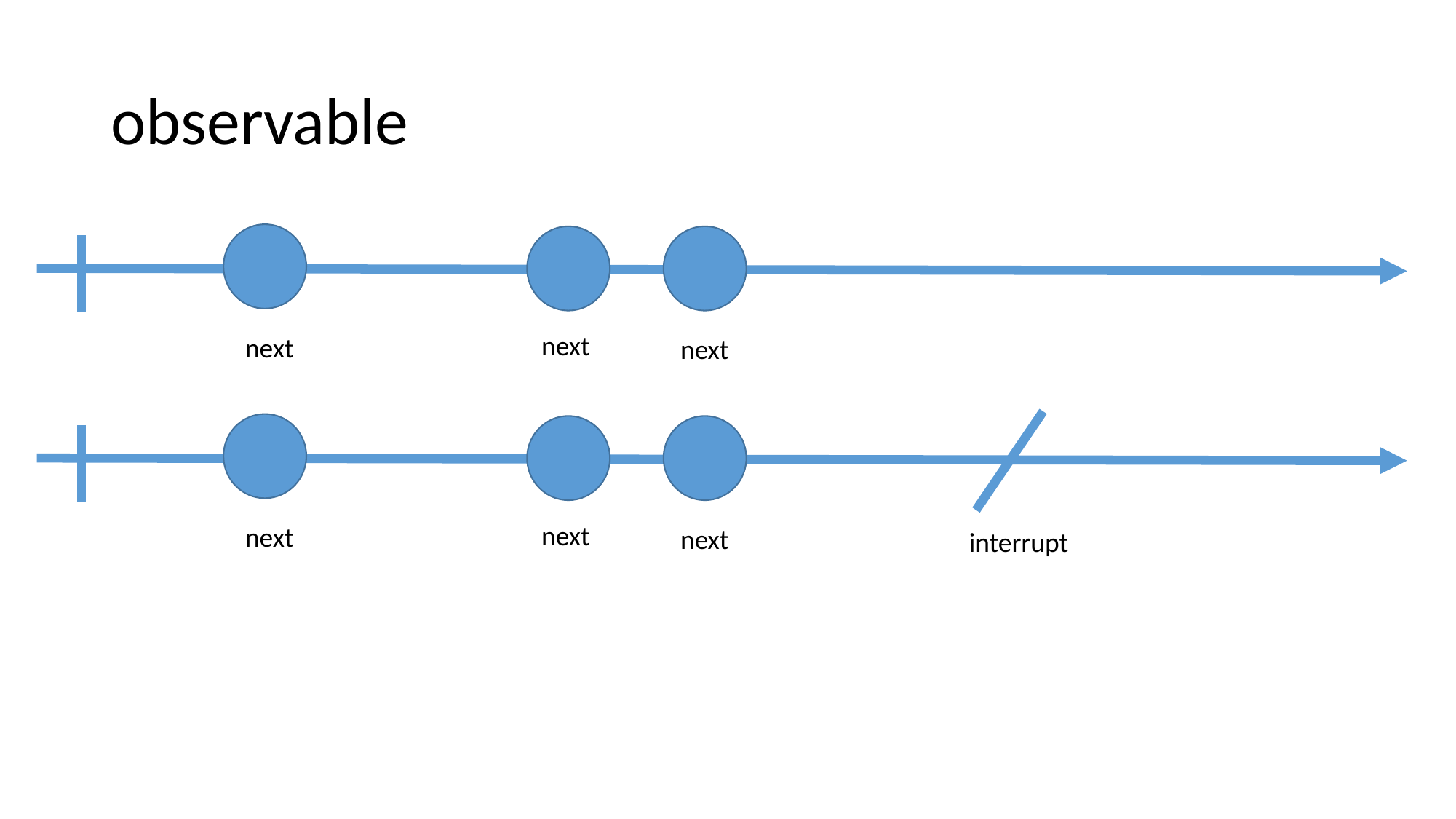

# observable

next
next
next

next
next
next
interrupt